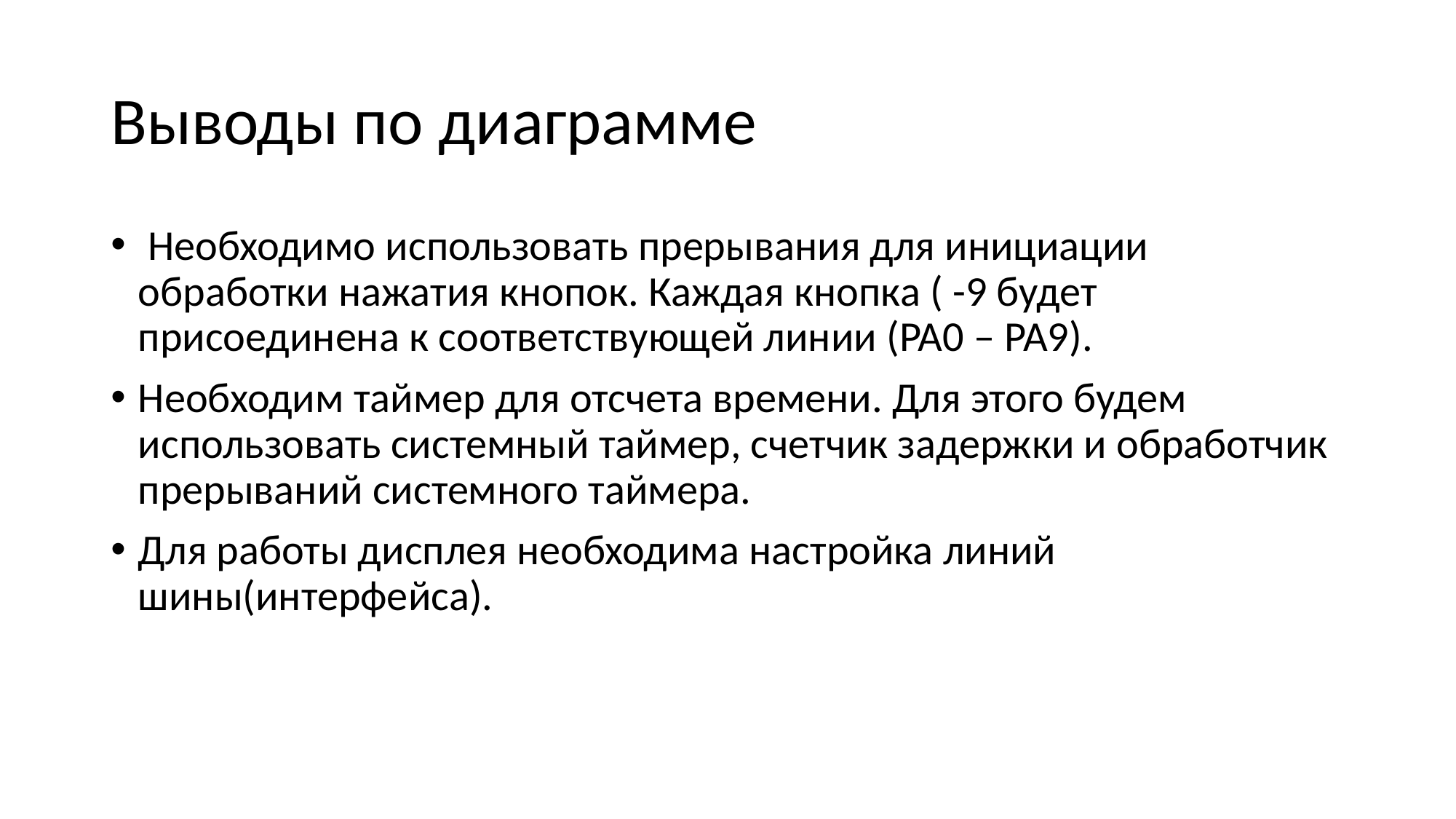

# Выводы по диаграмме
 Необходимо использовать прерывания для инициации обработки нажатия кнопок. Каждая кнопка ( -9 будет присоединена к соответствующей линии (PA0 – PA9).
Необходим таймер для отсчета времени. Для этого будем использовать системный таймер, счетчик задержки и обработчик прерываний системного таймера.
Для работы дисплея необходима настройка линий шины(интерфейса).